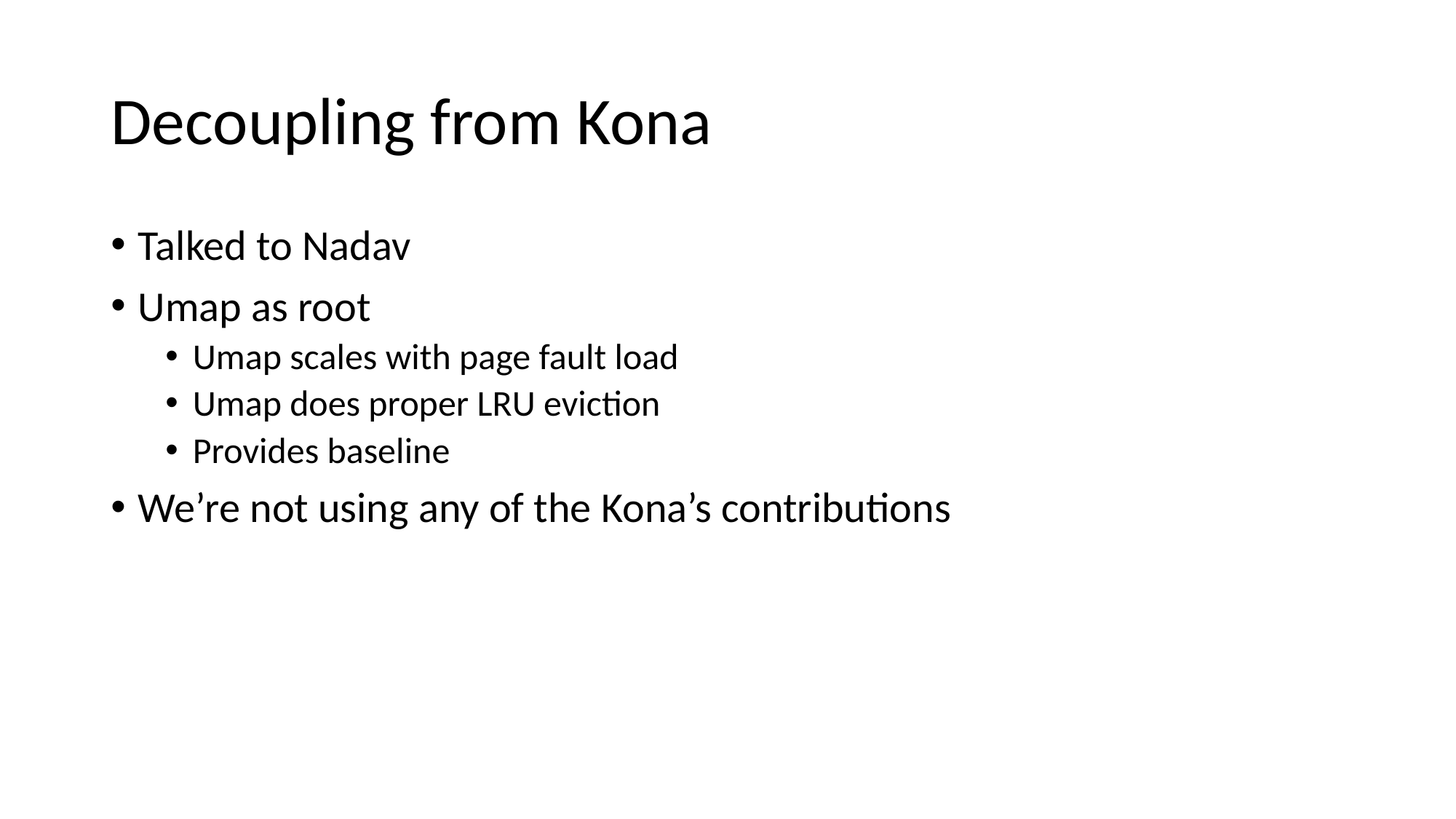

# Decoupling from Kona
Talked to Nadav
Umap as root
Umap scales with page fault load
Umap does proper LRU eviction
Provides baseline
We’re not using any of the Kona’s contributions